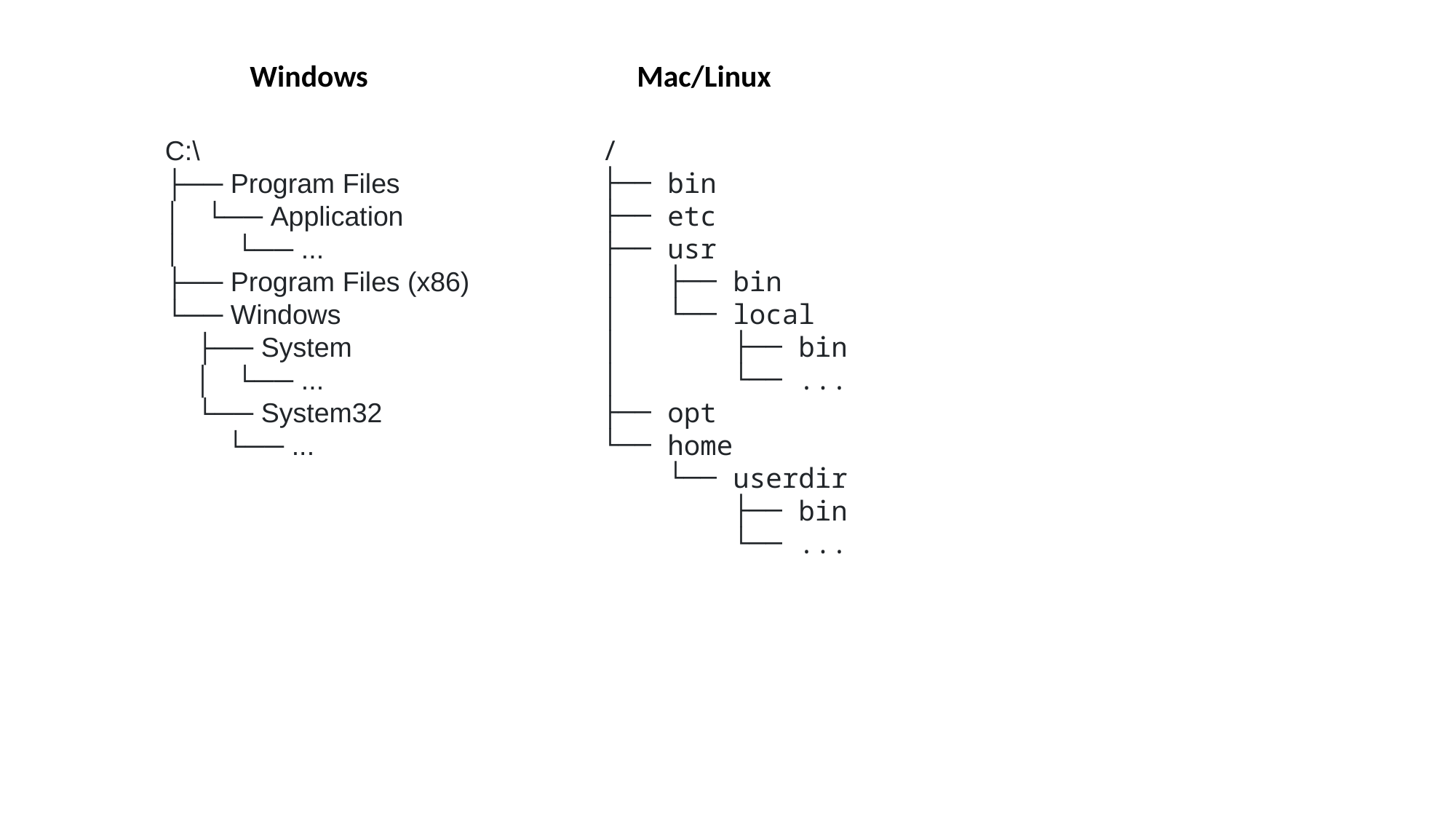

Windows
Mac/Linux
C:\
├── Program Files
│   └── Application
│       └── ...
├── Program Files (x86)
└── Windows
    ├── System
    │   └── ...
    └── System32
        └── ...
/
├── bin
├── etc
├── usr
│   ├── bin
│   └── local
│       ├── bin
│       └── ...
├── opt
└── home
    └── userdir
        ├── bin
        └── ...